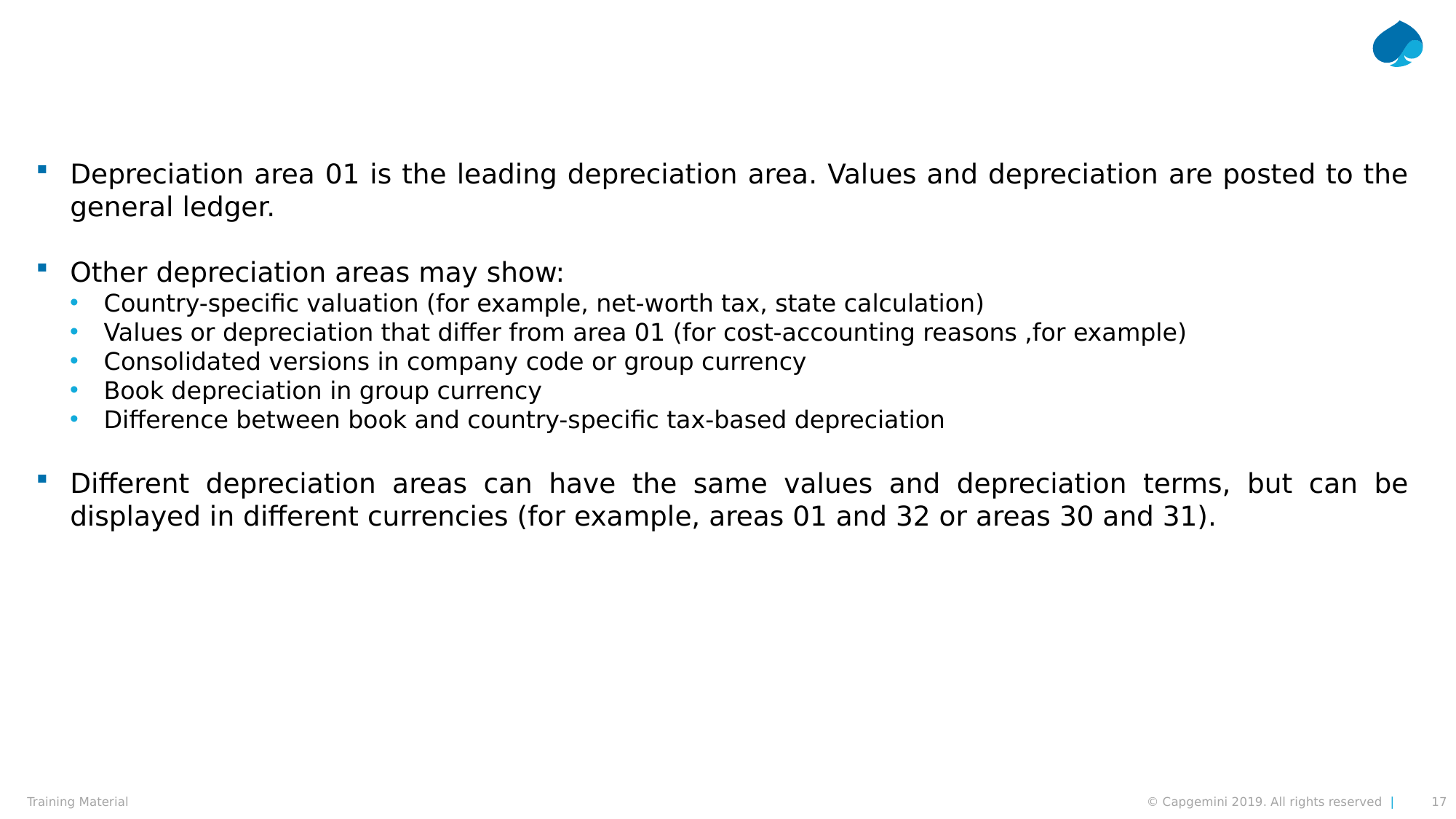

#
Depreciation area 01 is the leading depreciation area. Values and depreciation are posted to the general ledger.

Other depreciation areas may show:
Country-specific valuation (for example, net-worth tax, state calculation)
Values or depreciation that differ from area 01 (for cost-accounting reasons ,for example)
Consolidated versions in company code or group currency
Book depreciation in group currency
Difference between book and country-specific tax-based depreciation

Different depreciation areas can have the same values and depreciation terms, but can be displayed in different currencies (for example, areas 01 and 32 or areas 30 and 31).